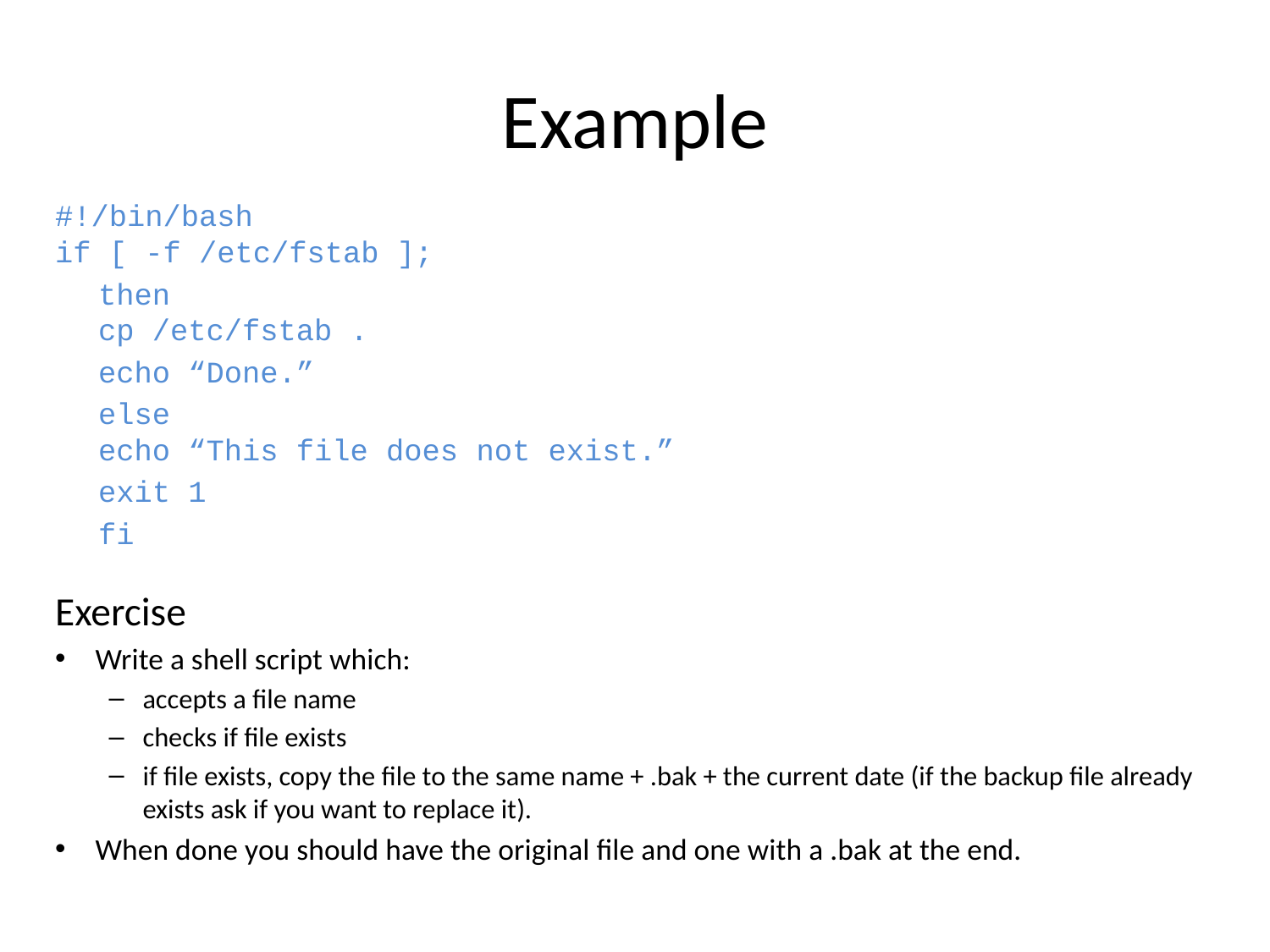

# Example
#!/bin/bash
if [ -f /etc/fstab ];
	then
	cp /etc/fstab .
		echo “Done.”
	else
	echo “This file does not exist.”
		exit 1
	fi

Exercise
Write a shell script which:
accepts a file name
checks if file exists
if file exists, copy the file to the same name + .bak + the current date (if the backup file already exists ask if you want to replace it).
When done you should have the original file and one with a .bak at the end.